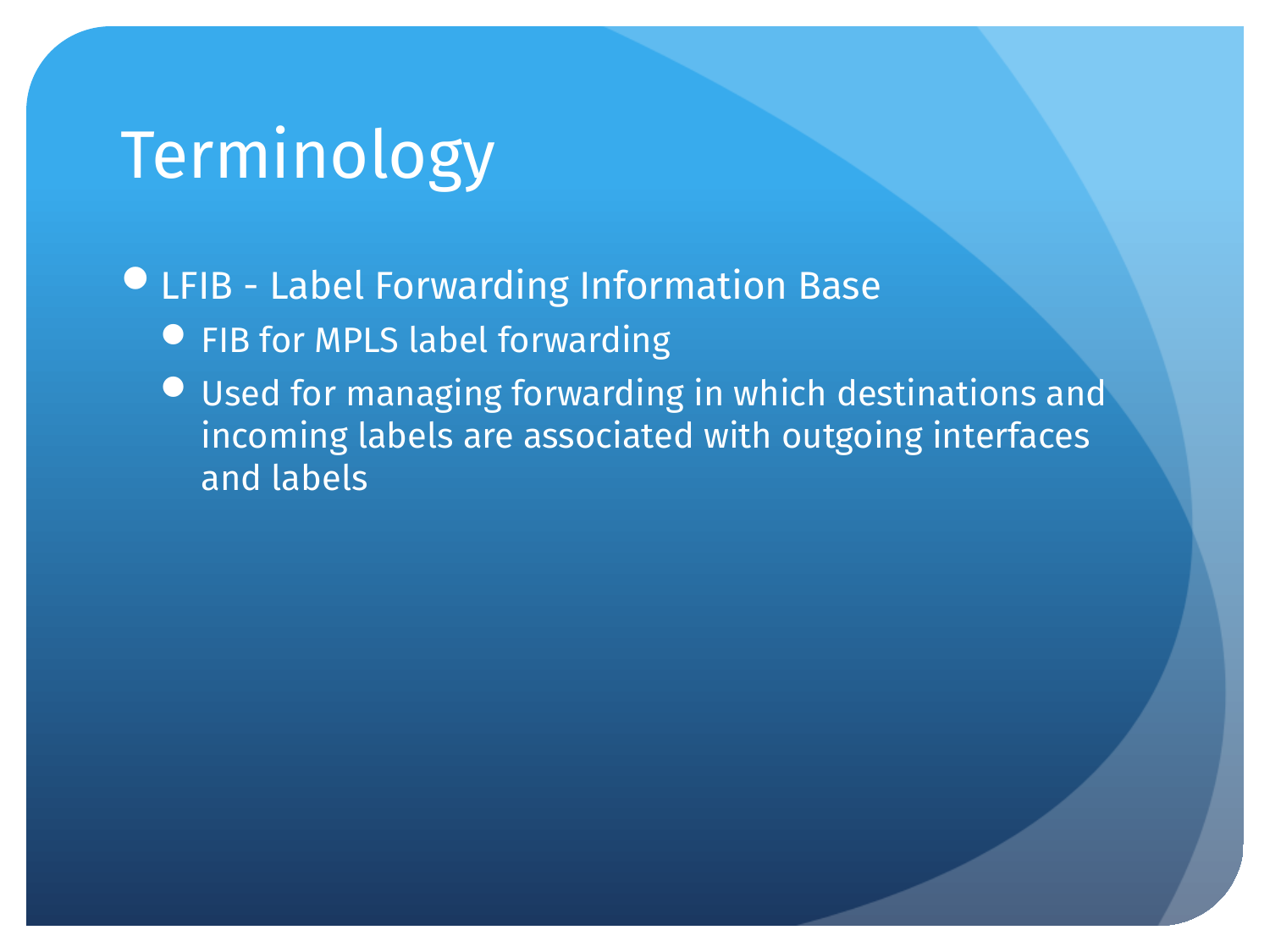

# Terminology
LFIB - Label Forwarding Information Base
FIB for MPLS label forwarding
Used for managing forwarding in which destinations and incoming labels are associated with outgoing interfaces and labels